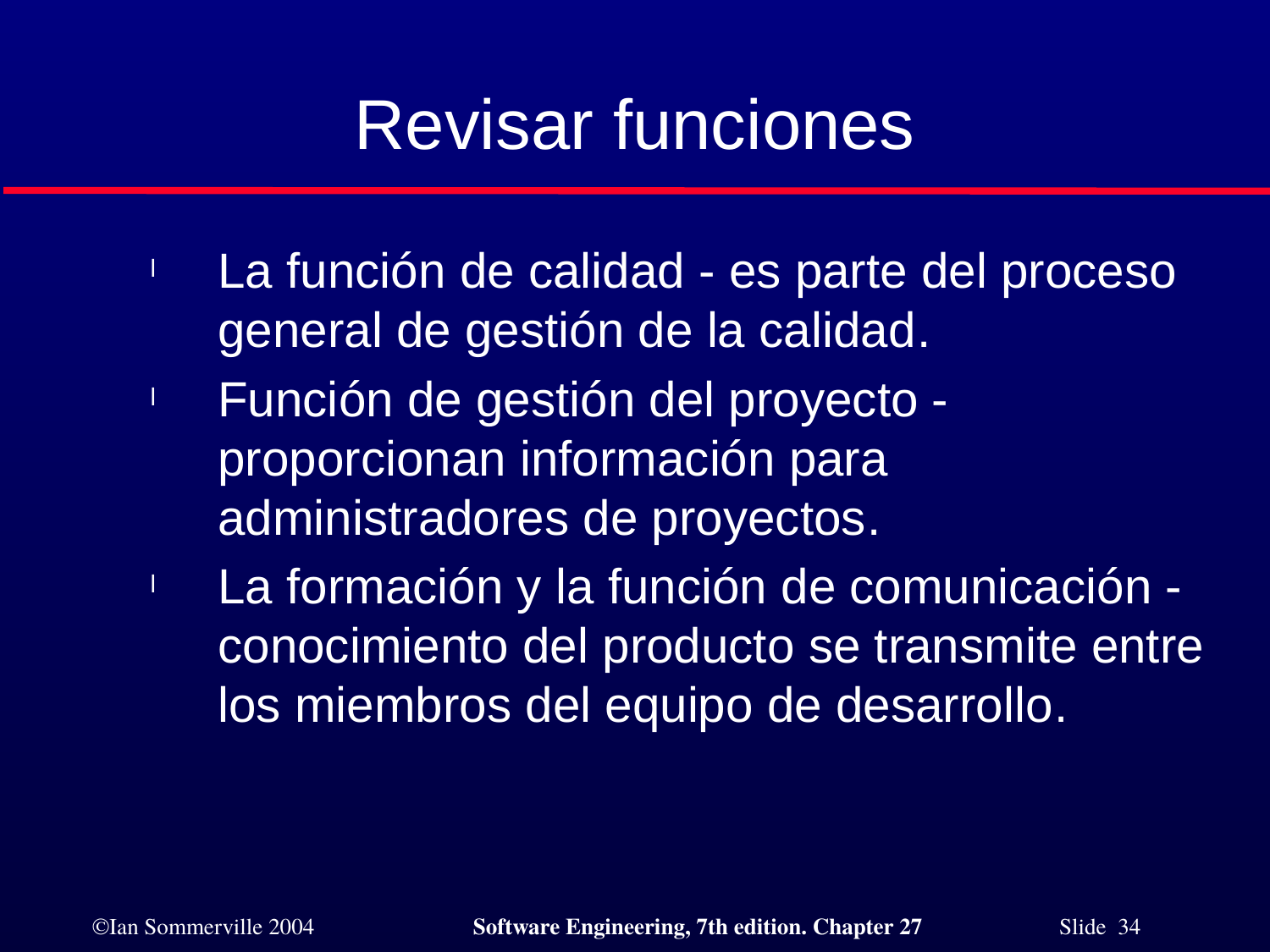

# Revisar funciones
La función de calidad - es parte del proceso general de gestión de la calidad.
Función de gestión del proyecto - proporcionan información para administradores de proyectos.
La formación y la función de comunicación - conocimiento del producto se transmite entre los miembros del equipo de desarrollo.